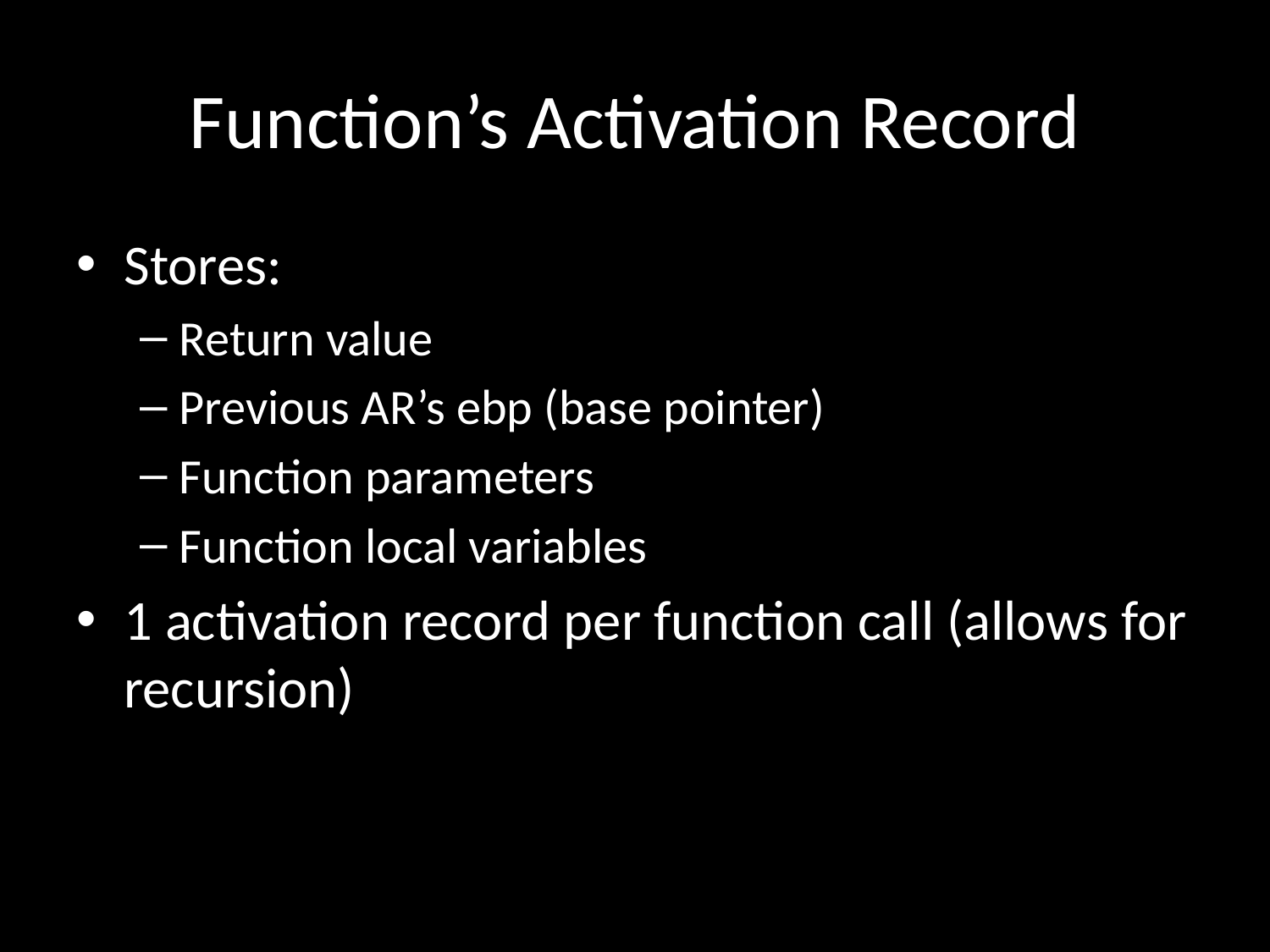

# Function’s Activation Record
Stores:
Return value
Previous AR’s ebp (base pointer)
Function parameters
Function local variables
1 activation record per function call (allows for recursion)